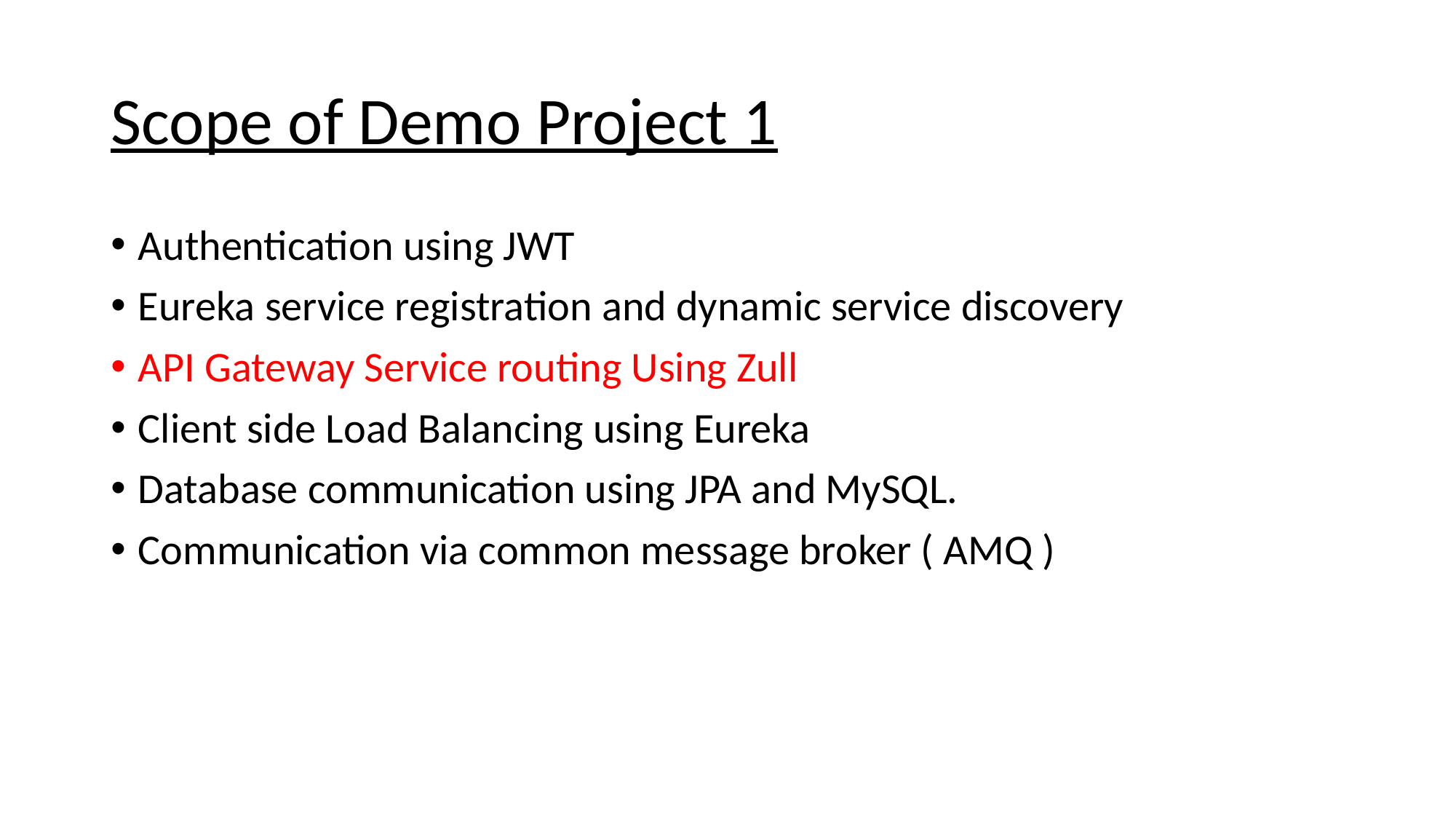

# Scope of Demo Project 1
Authentication using JWT
Eureka service registration and dynamic service discovery
API Gateway Service routing Using Zull
Client side Load Balancing using Eureka
Database communication using JPA and MySQL.
Communication via common message broker ( AMQ )